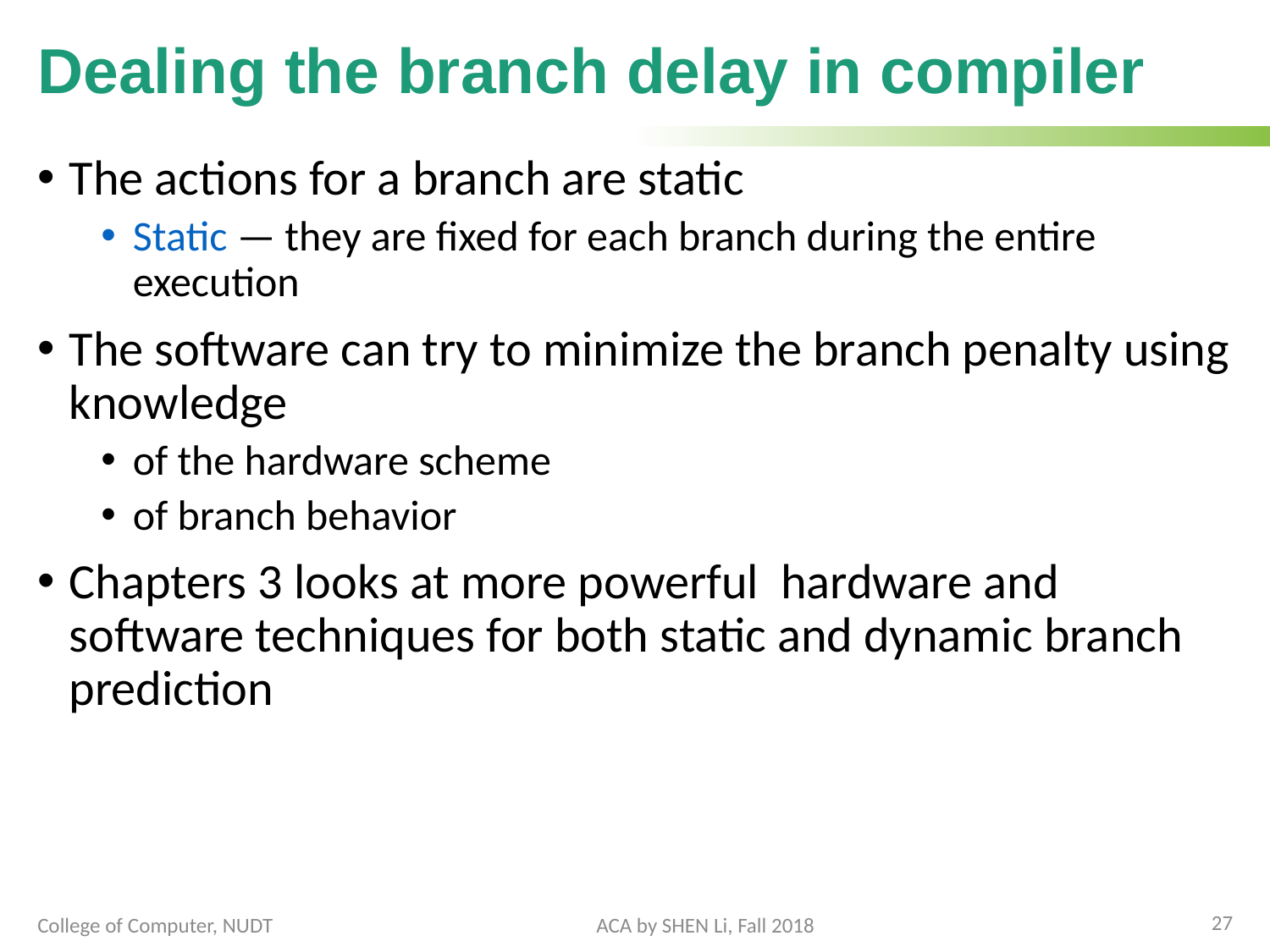

# Dealing the branch delay in compiler
The actions for a branch are static
Static — they are fixed for each branch during the entire execution
The software can try to minimize the branch penalty using knowledge
of the hardware scheme
of branch behavior
Chapters 3 looks at more powerful  hardware and software techniques for both static and dynamic branch prediction
27
College of Computer, NUDT
ACA by SHEN Li, Fall 2018